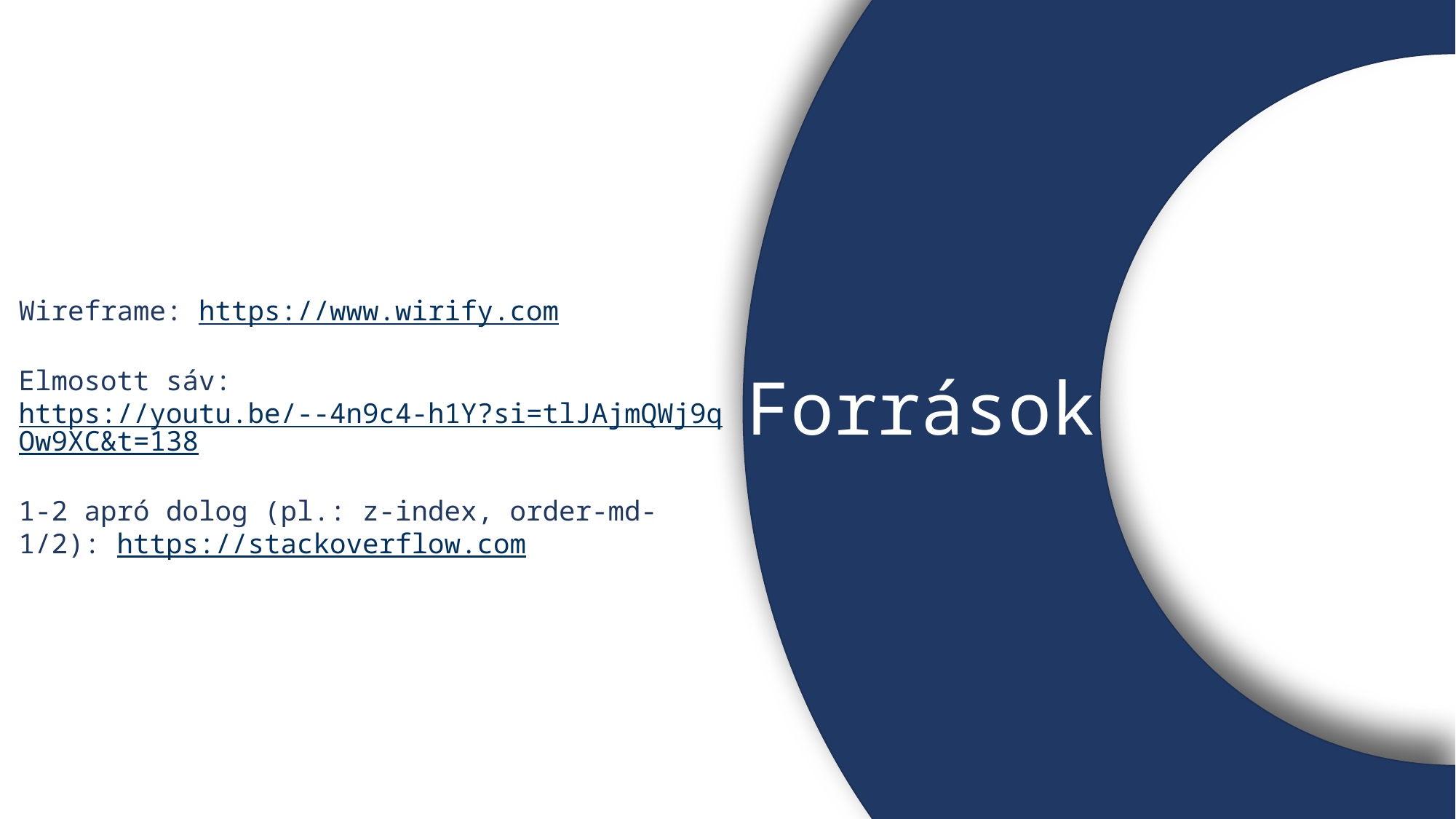

Wireframe: https://www.wirify.com

Elmosott sáv: https://youtu.be/--4n9c4-h1Y?si=tlJAjmQWj9qOw9XC&t=138

1-2 apró dolog (pl.: z-index, order-md-1/2): https://stackoverflow.com
Források